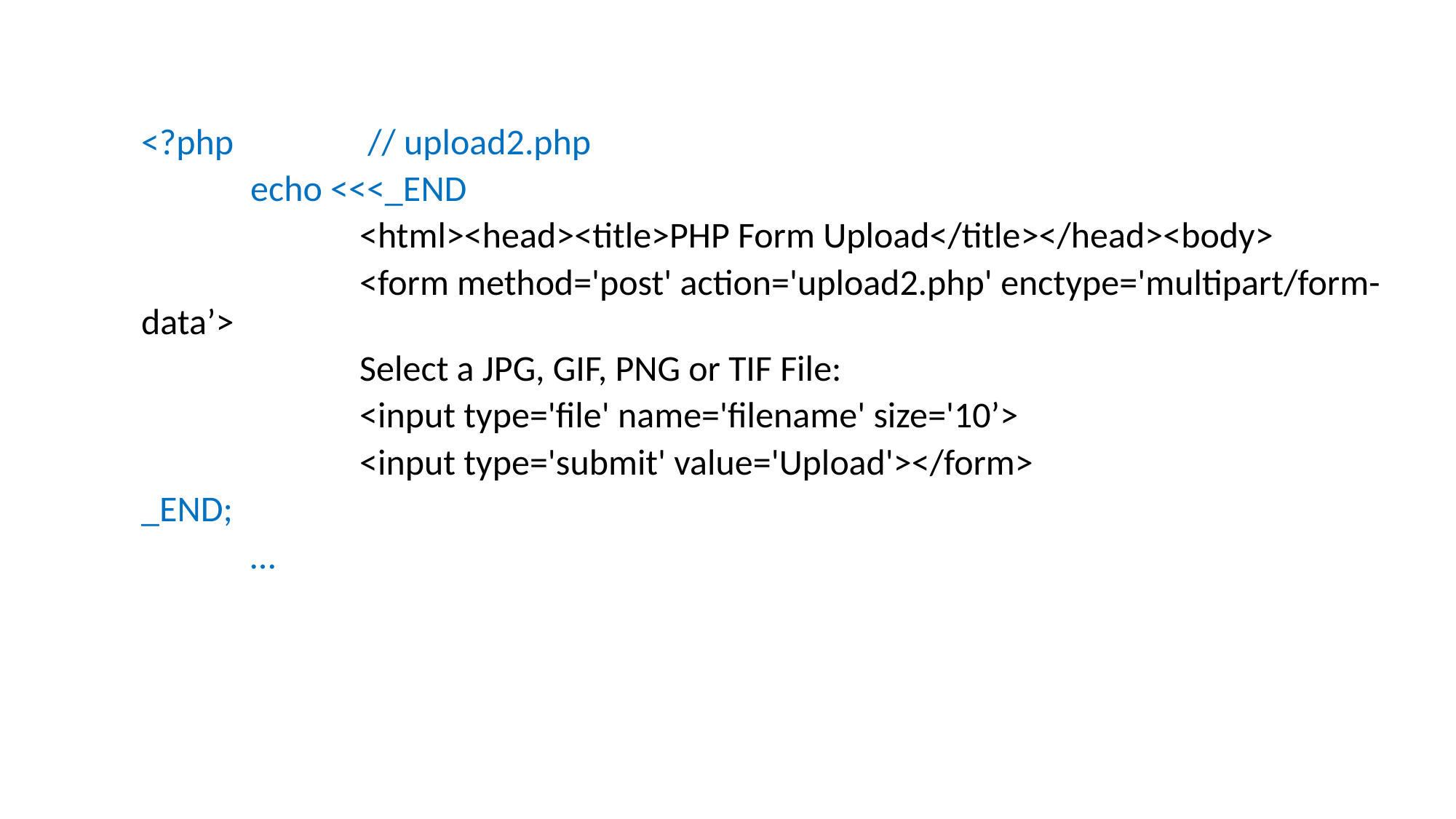

<?php		 // upload2.php
	echo <<<_END
		<html><head><title>PHP Form Upload</title></head><body>
		<form method='post' action='upload2.php' enctype='multipart/form-data’>
		Select a JPG, GIF, PNG or TIF File:
		<input type='file' name='filename' size='10’>
		<input type='submit' value='Upload'></form>
_END;
	…